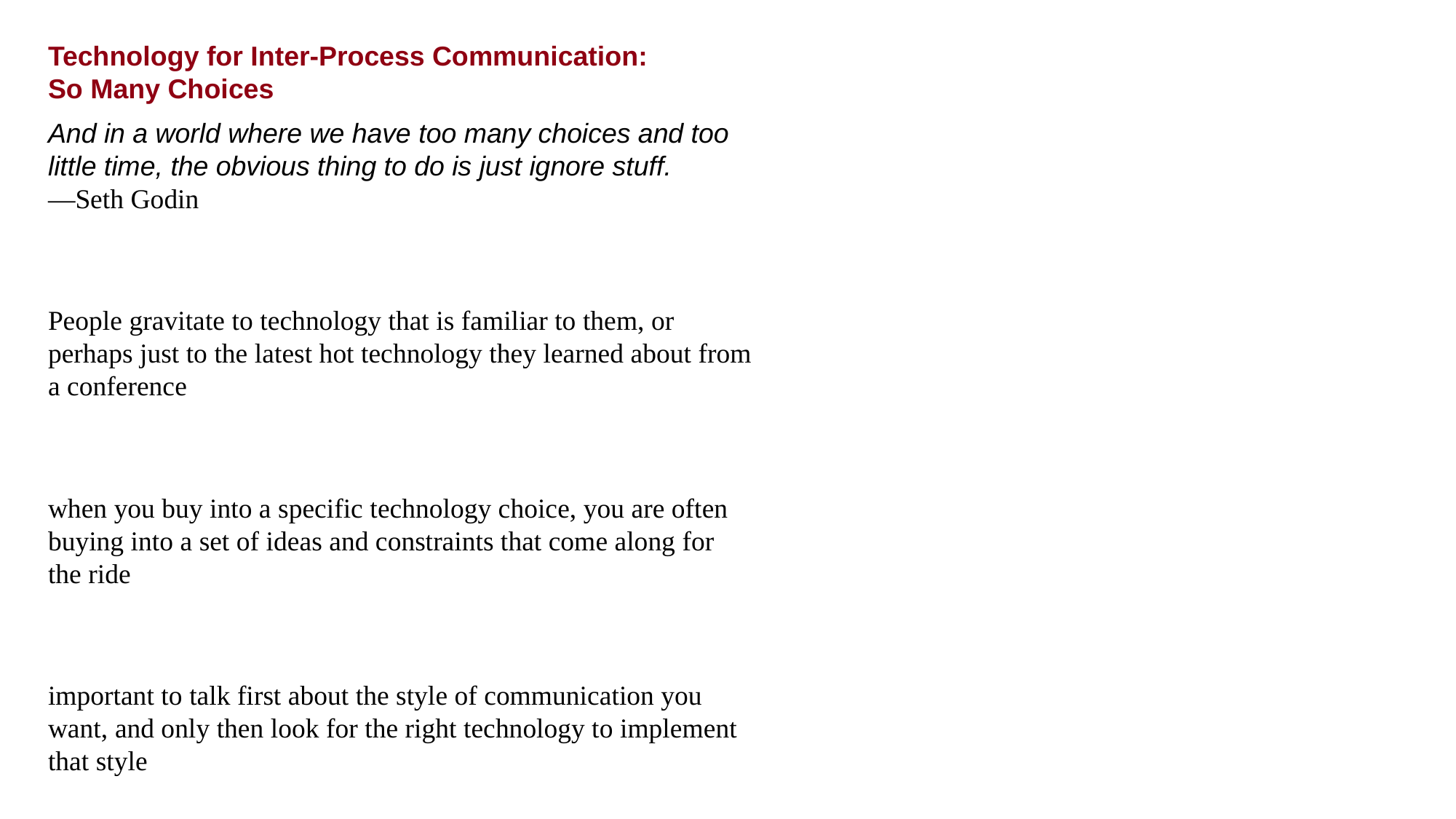

Technology for Inter-Process Communication:
So Many Choices
And in a world where we have too many choices and too little time, the obvious thing to do is just ignore stuff.
—Seth Godin
People gravitate to technology that is familiar to them, or perhaps just to the latest hot technology they learned about from a conference
when you buy into a specific technology choice, you are often buying into a set of ideas and constraints that come along for the ride
important to talk first about the style of communication you want, and only then look for the right technology to implement that style